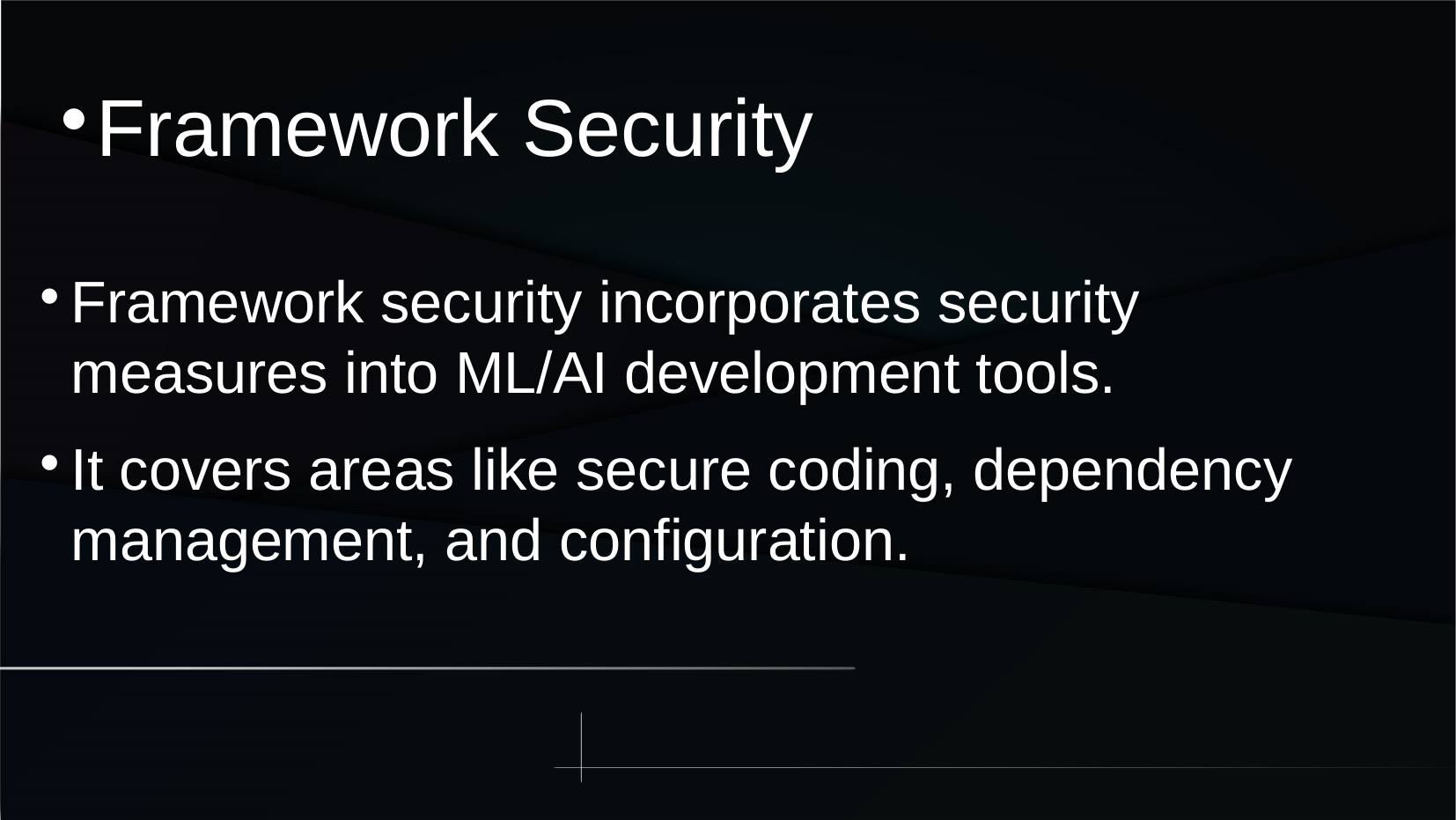

Framework Security
Framework security incorporates security measures into ML/AI development tools.
It covers areas like secure coding, dependency management, and configuration.